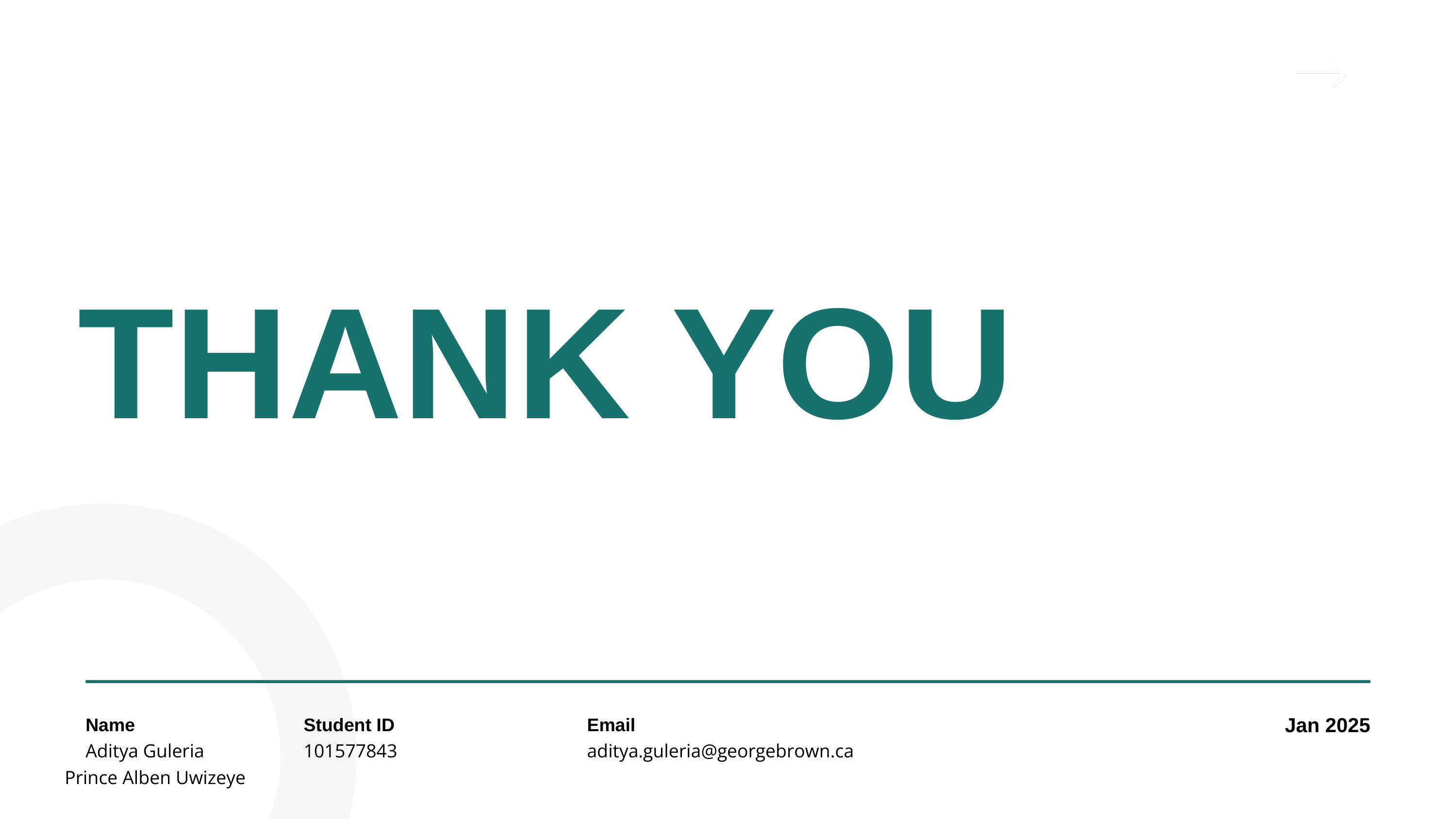

THANK YOU

Jan 2025
Name
Student ID
Email
Aditya Guleria
101577843
aditya.guleria@georgebrown.ca
Prince Alben Uwizeye